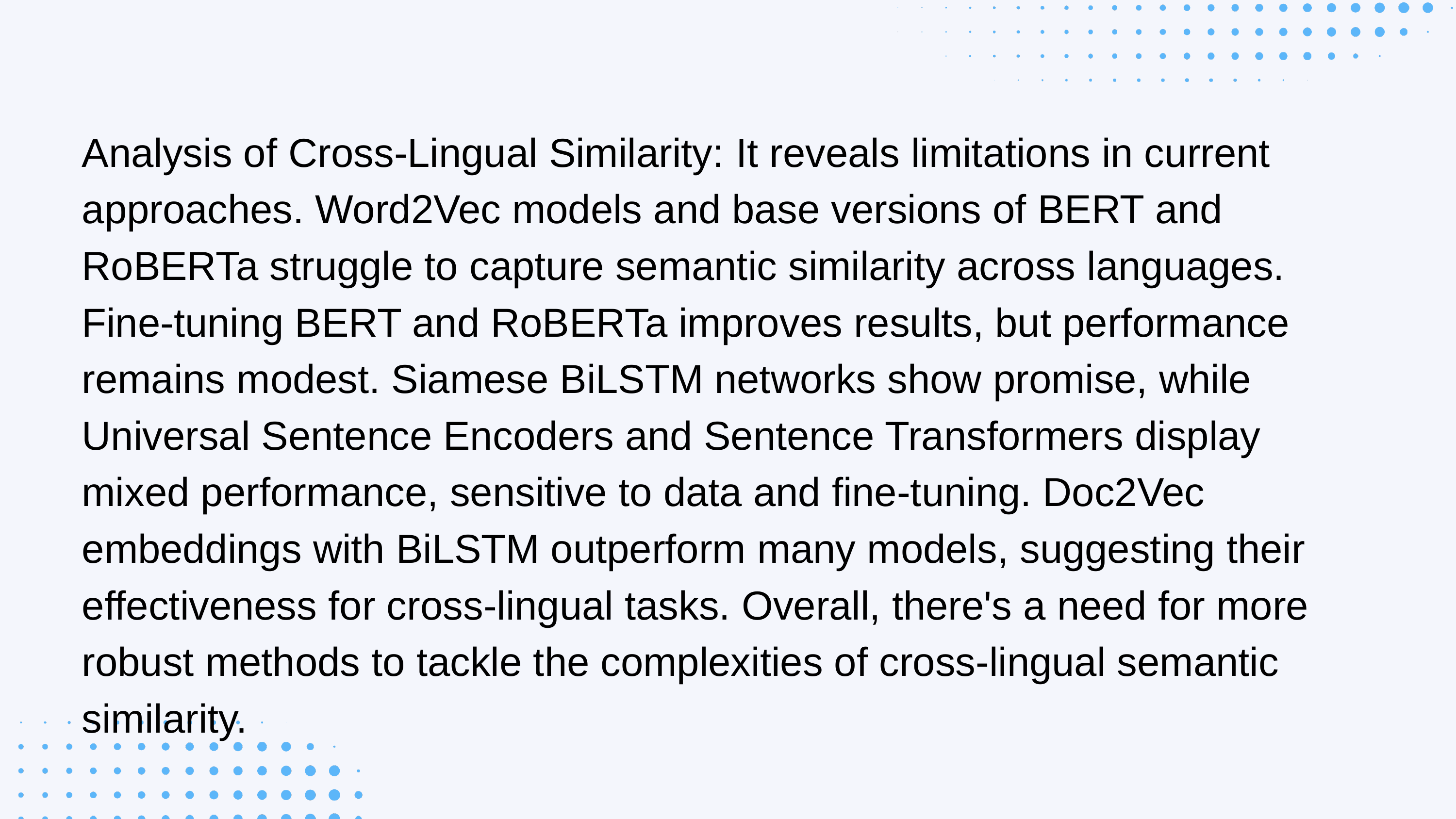

Analysis of Cross-Lingual Similarity: It reveals limitations in current approaches. Word2Vec models and base versions of BERT and RoBERTa struggle to capture semantic similarity across languages. Fine-tuning BERT and RoBERTa improves results, but performance remains modest. Siamese BiLSTM networks show promise, while Universal Sentence Encoders and Sentence Transformers display mixed performance, sensitive to data and fine-tuning. Doc2Vec embeddings with BiLSTM outperform many models, suggesting their effectiveness for cross-lingual tasks. Overall, there's a need for more robust methods to tackle the complexities of cross-lingual semantic similarity.